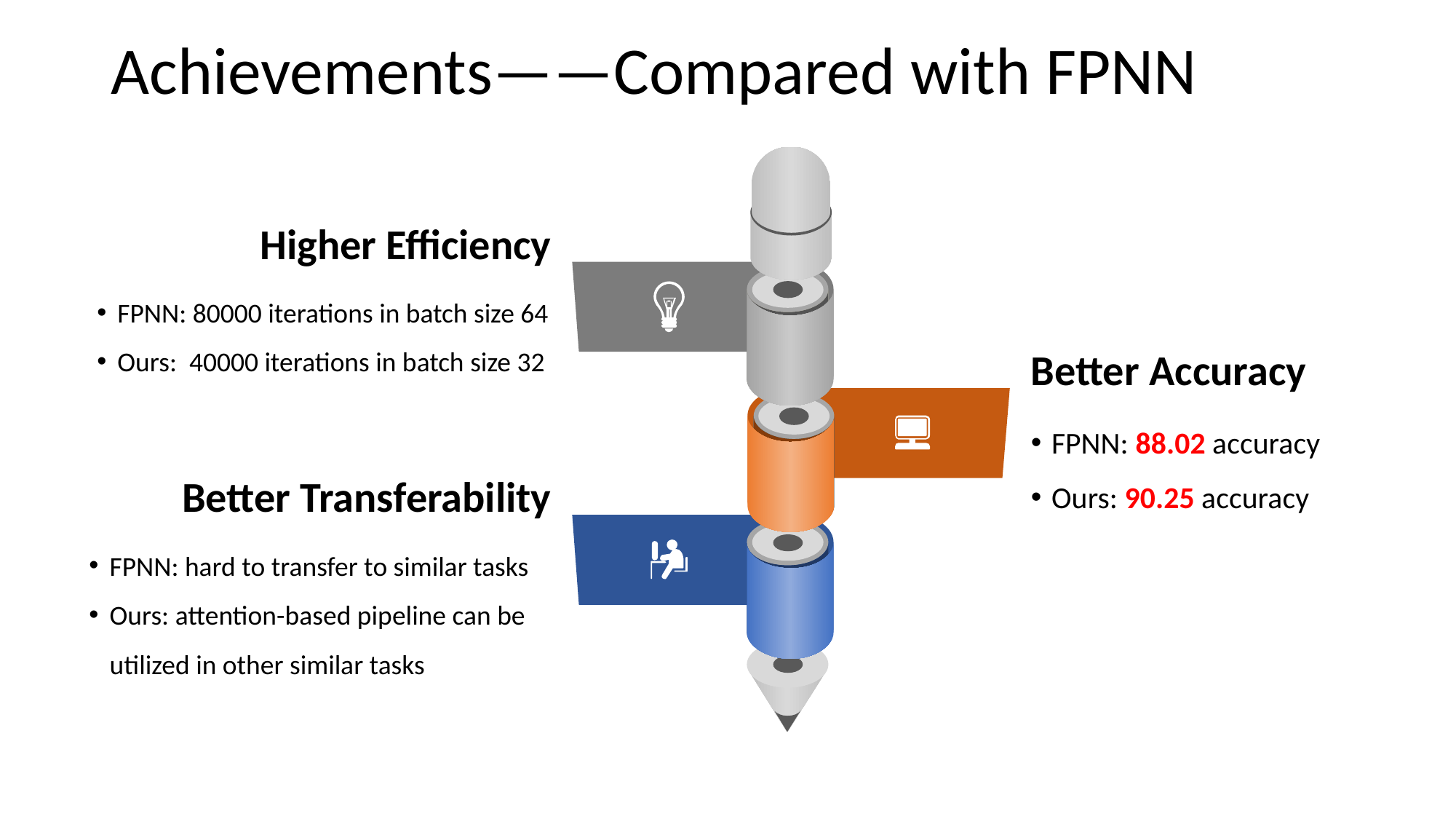

# Achievements——Compared with FPNN

Higher Efficiency

FPNN: 80000 iterations in batch size 64
Ours:  40000 iterations in batch size 32

Better Accuracy

FPNN: 88.02 accuracy
Ours: 90.25 accuracy

Better Transferability

FPNN: hard to transfer to similar tasks
Ours: attention-based pipeline can be utilized in other similar tasks